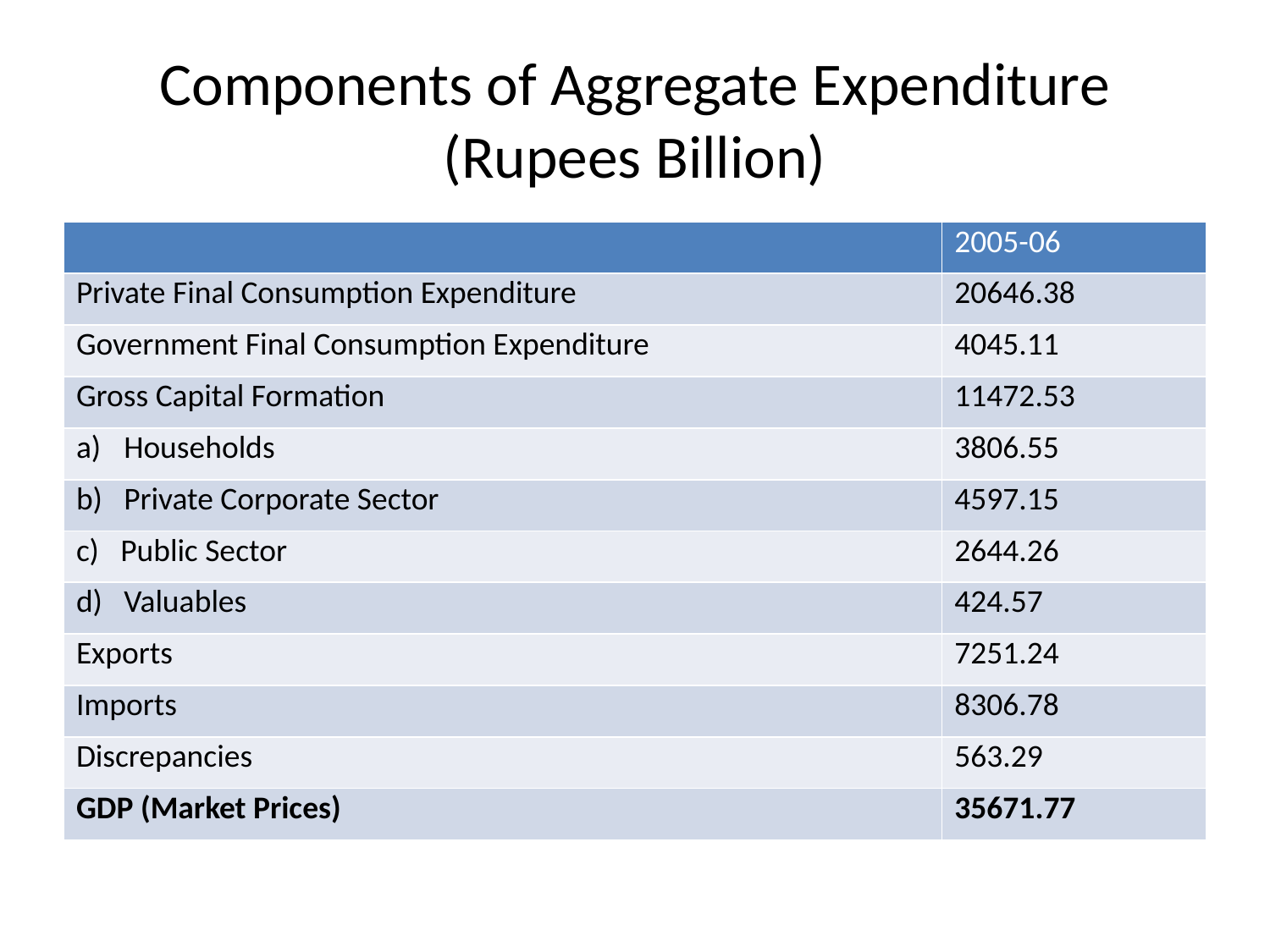

# Components of Aggregate Expenditure (Rupees Billion)
|  | 2005-06 |
| --- | --- |
| Private Final Consumption Expenditure | 20646.38 |
| Government Final Consumption Expenditure | 4045.11 |
| Gross Capital Formation | 11472.53 |
| Households | 3806.55 |
| b) Private Corporate Sector | 4597.15 |
| c) Public Sector | 2644.26 |
| d) Valuables | 424.57 |
| Exports | 7251.24 |
| Imports | 8306.78 |
| Discrepancies | 563.29 |
| GDP (Market Prices) | 35671.77 |